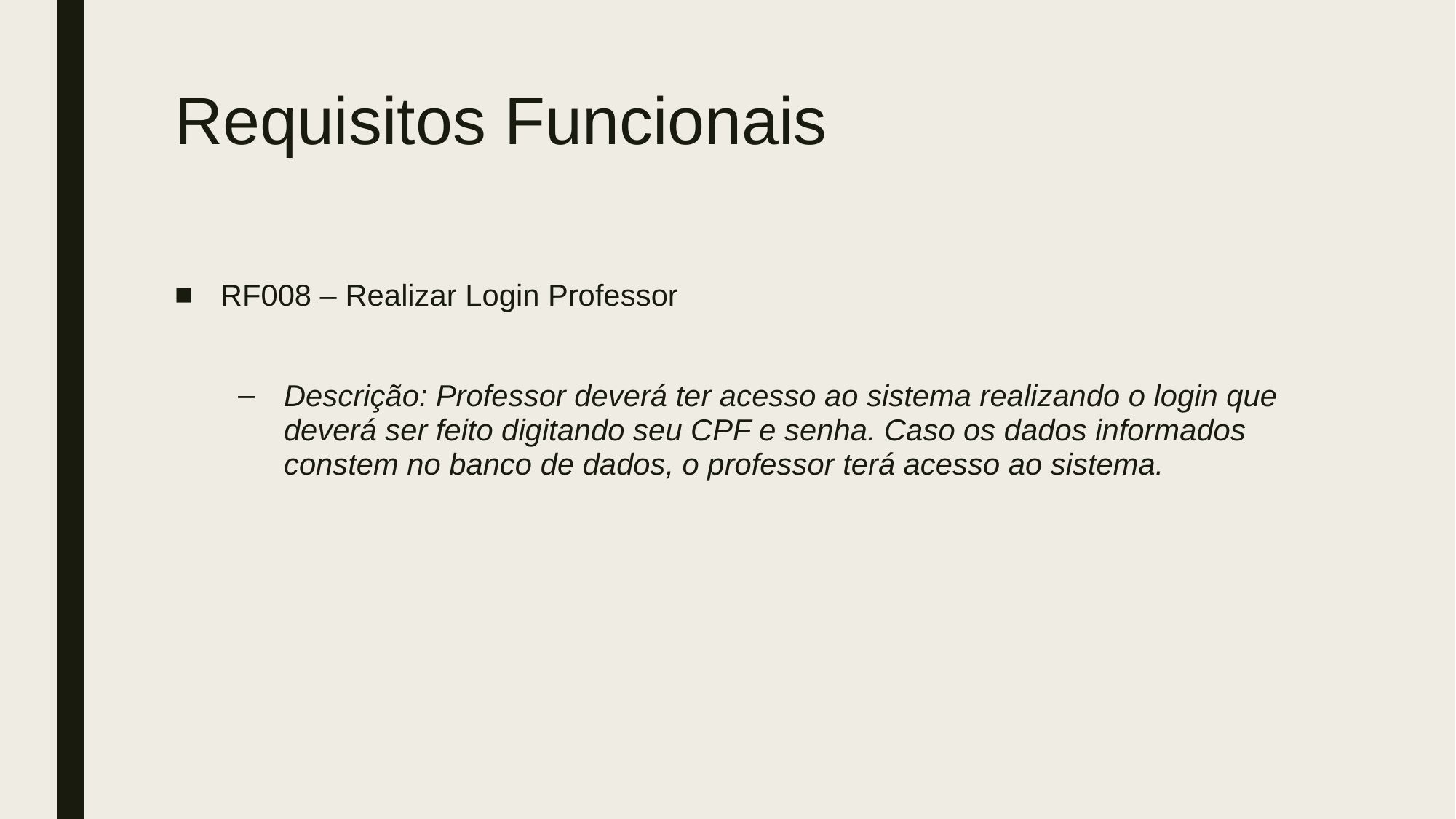

# Requisitos Funcionais
RF008 – Realizar Login Professor

Descrição: Professor deverá ter acesso ao sistema realizando o login que deverá ser feito digitando seu CPF e senha. Caso os dados informados constem no banco de dados, o professor terá acesso ao sistema.